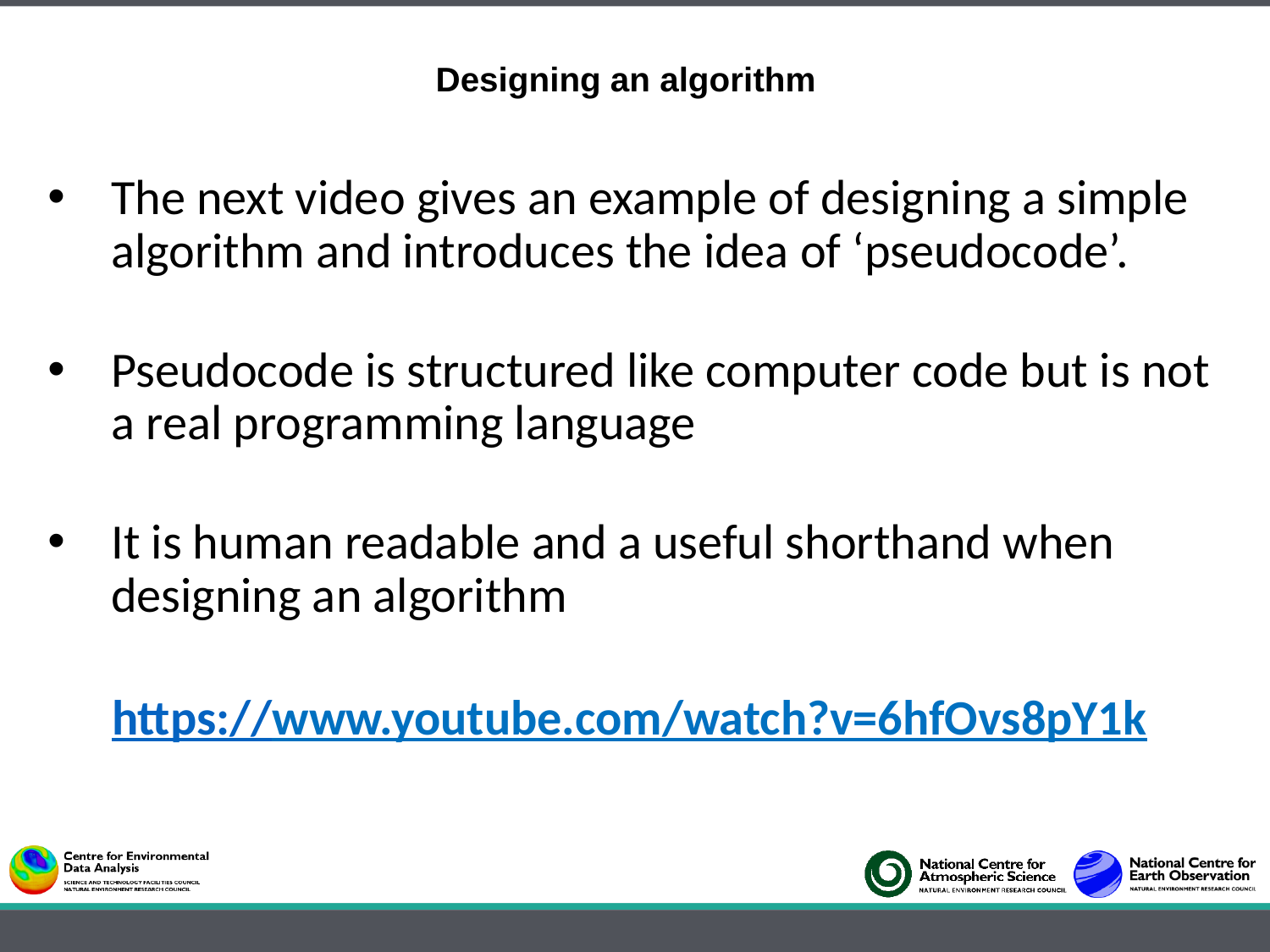

# Designing an algorithm
The next video gives an example of designing a simple algorithm and introduces the idea of ‘pseudocode’.

Pseudocode is structured like computer code but is not a real programming language

It is human readable and a useful shorthand when designing an algorithm

https://www.youtube.com/watch?v=6hfOvs8pY1k